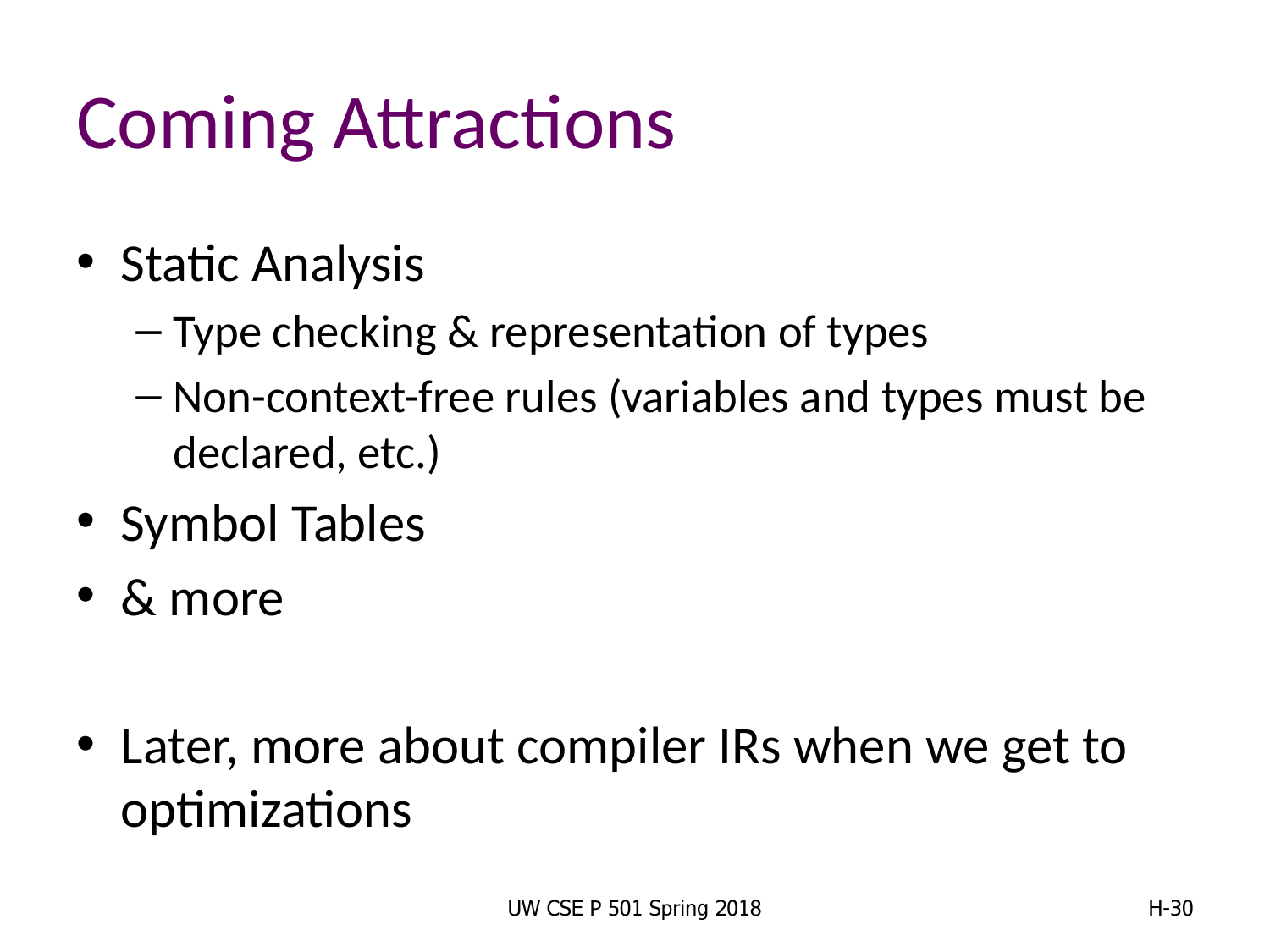

# Coming Attractions
Static Analysis
Type checking & representation of types
Non-context-free rules (variables and types must be declared, etc.)
Symbol Tables
& more

Later, more about compiler IRs when we get to optimizations
UW CSE P 501 Spring 2018
H-30